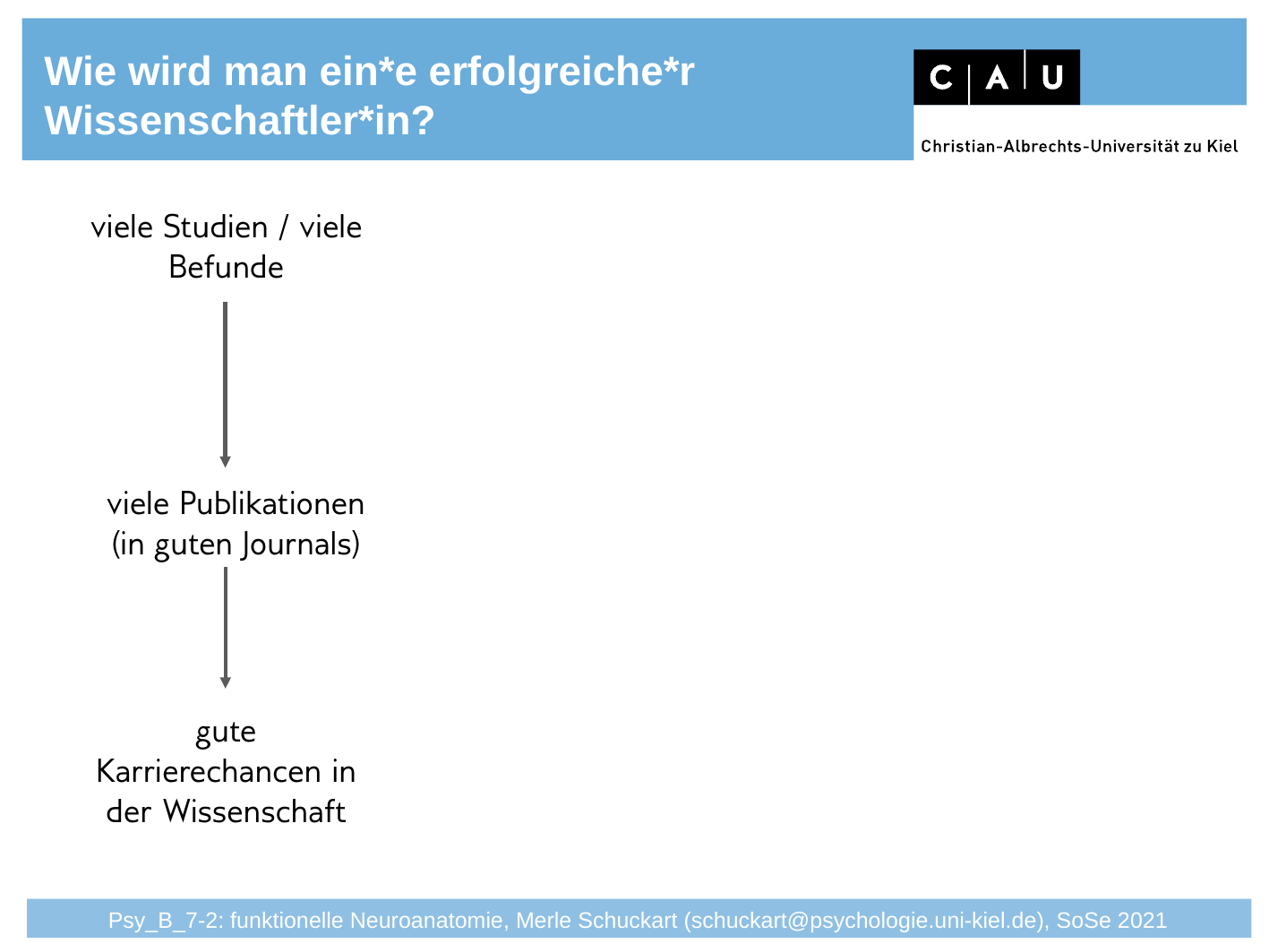

# Wie wird man ein*e erfolgreiche*r Wissenschaftler*in?
viele Studien / viele Befunde

viele Publikationen (in guten Journals)

gute Karrierechancen in der Wissenschaft
4
Psy_B_7-2: funktionelle Neuroanatomie, Merle Schuckart (schuckart@psychologie.uni-kiel.de), SoSe 2021